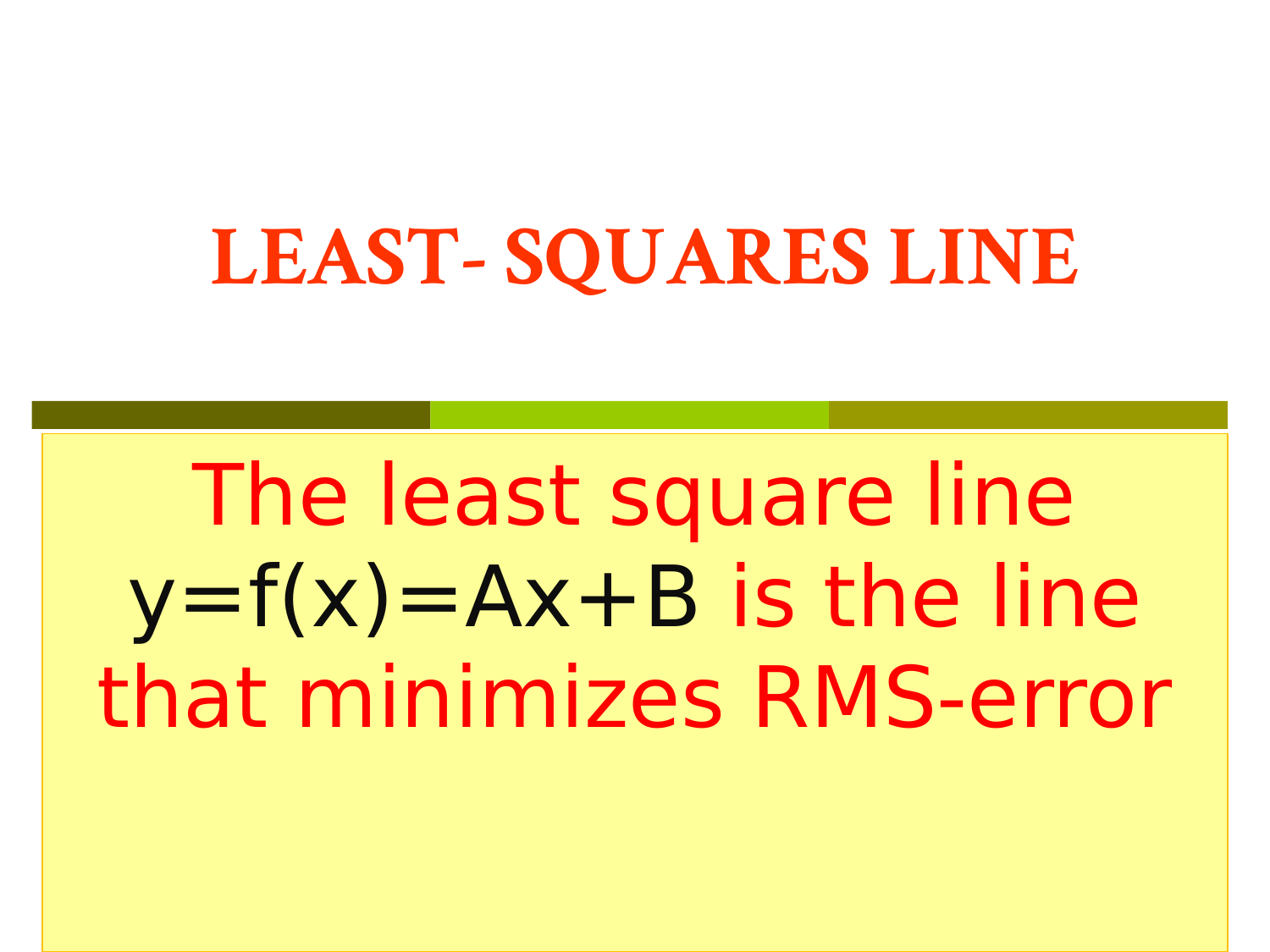

# LEAST- SQUARES LINE
The least square line y=f(x)=Ax+B is the line that minimizes RMS-error